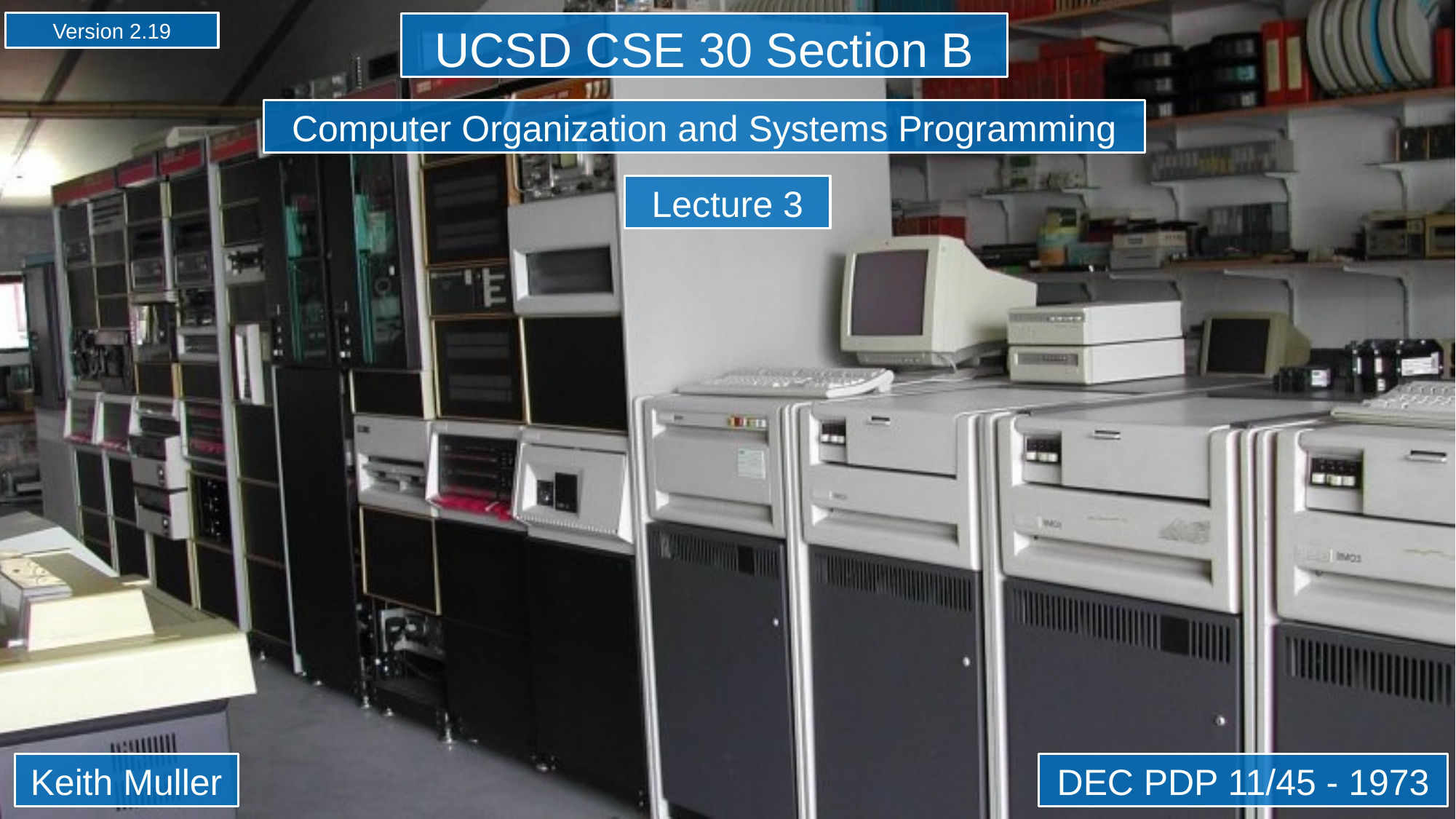

Version 2.19
UCSD CSE 30 Section B
Computer Organization and Systems Programming
Lecture 3
Keith Muller
DEC PDP 11/45 - 1973